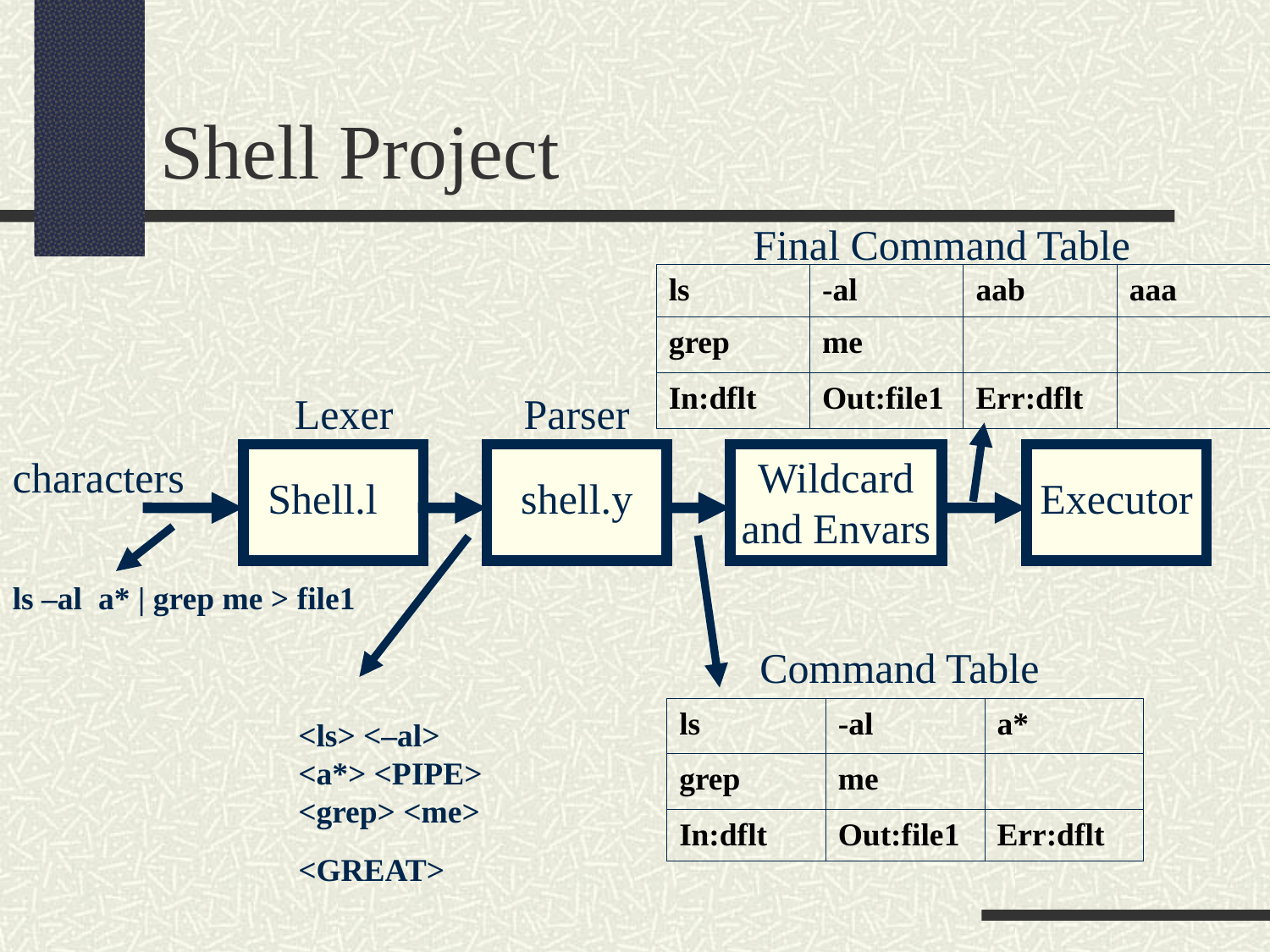

Shell Project
Final Command Table
| ls | -al | aab | aaa |
| --- | --- | --- | --- |
| grep | me |  |  |
| In:dflt | Out:file1 | Err:dflt |  |
Lexer
Parser

characters

Wildcard and Envars

Shell.l
shell.y
Executor

ls –al  a* | grep me > file1
Command Table
| ls | -al | a\* |
| --- | --- | --- |
| grep | me |  |
| In:dflt | Out:file1 | Err:dflt |
<ls> <–al>  <a*> <PIPE> <grep> <me>
<GREAT>